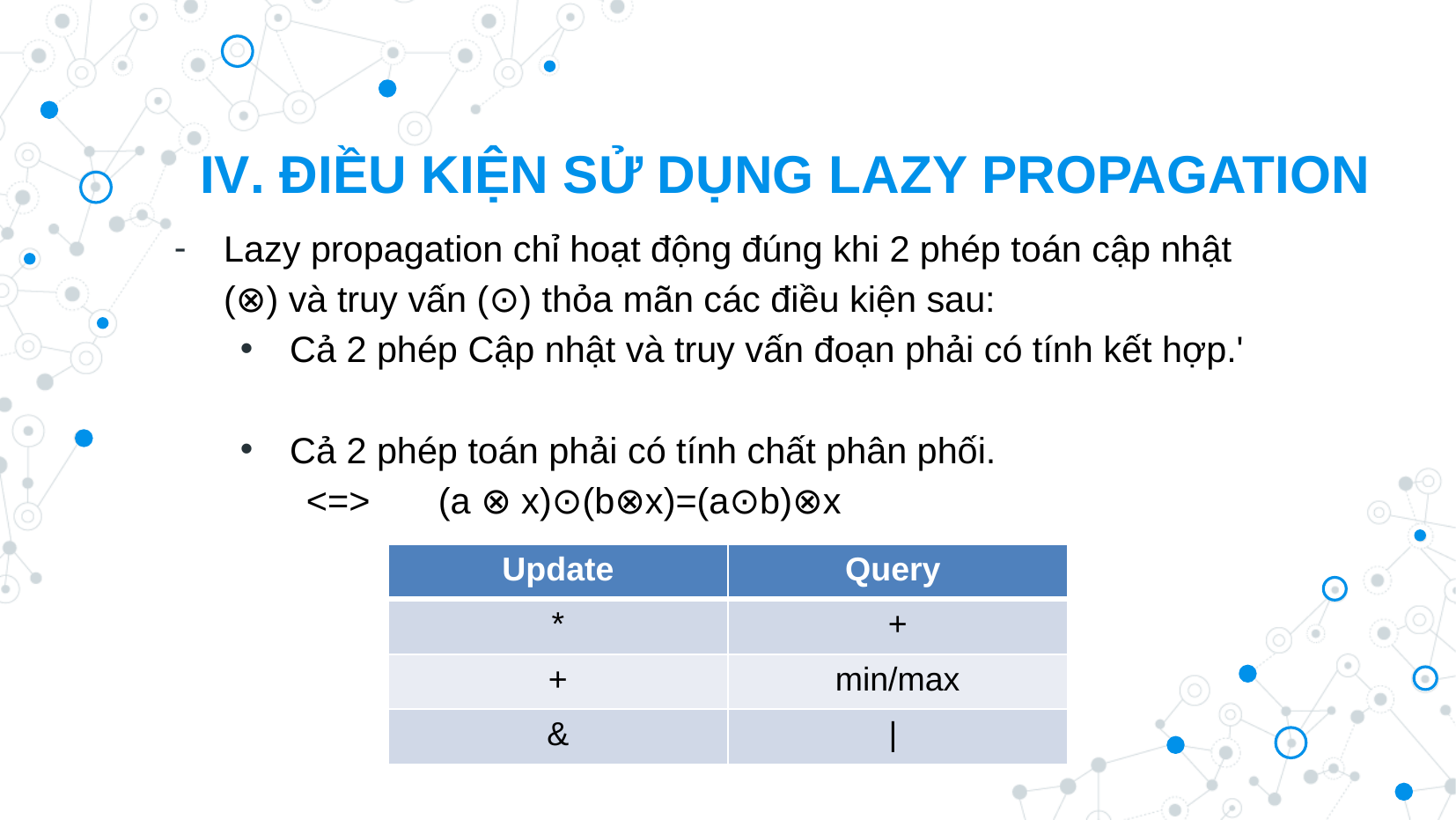

IV. ĐIỀU KIỆN SỬ DỤNG LAZY PROPAGATION
Lazy propagation chỉ hoạt động đúng khi 2 phép toán cập nhật  (⊗) và truy vấn (⊙) thỏa mãn các điều kiện sau:
Cả 2 phép Cập nhật và truy vấn đoạn phải có tính kết hợp.'

Cả 2 phép toán phải có tính chất phân phối.
<=> 	(a ⊗ x)⊙(b⊗x)=(a⊙b)⊗x

| Update | Query |
| --- | --- |
| \* | + |
| + | min/max |
| & | | |